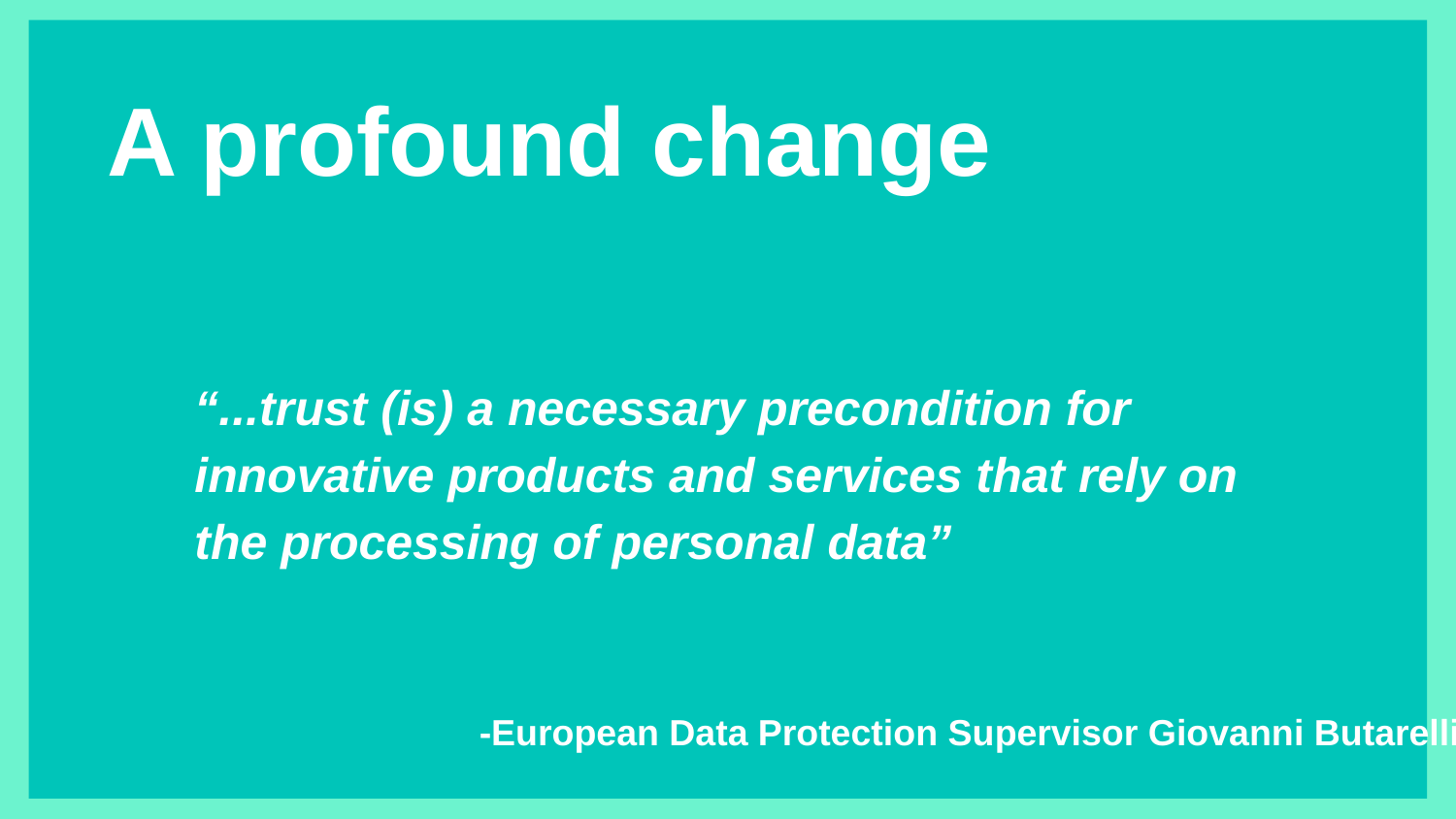

A profound change
“...trust (is) a necessary precondition for innovative products and services that rely on the processing of personal data”

-European Data Protection Supervisor Giovanni Butarelli